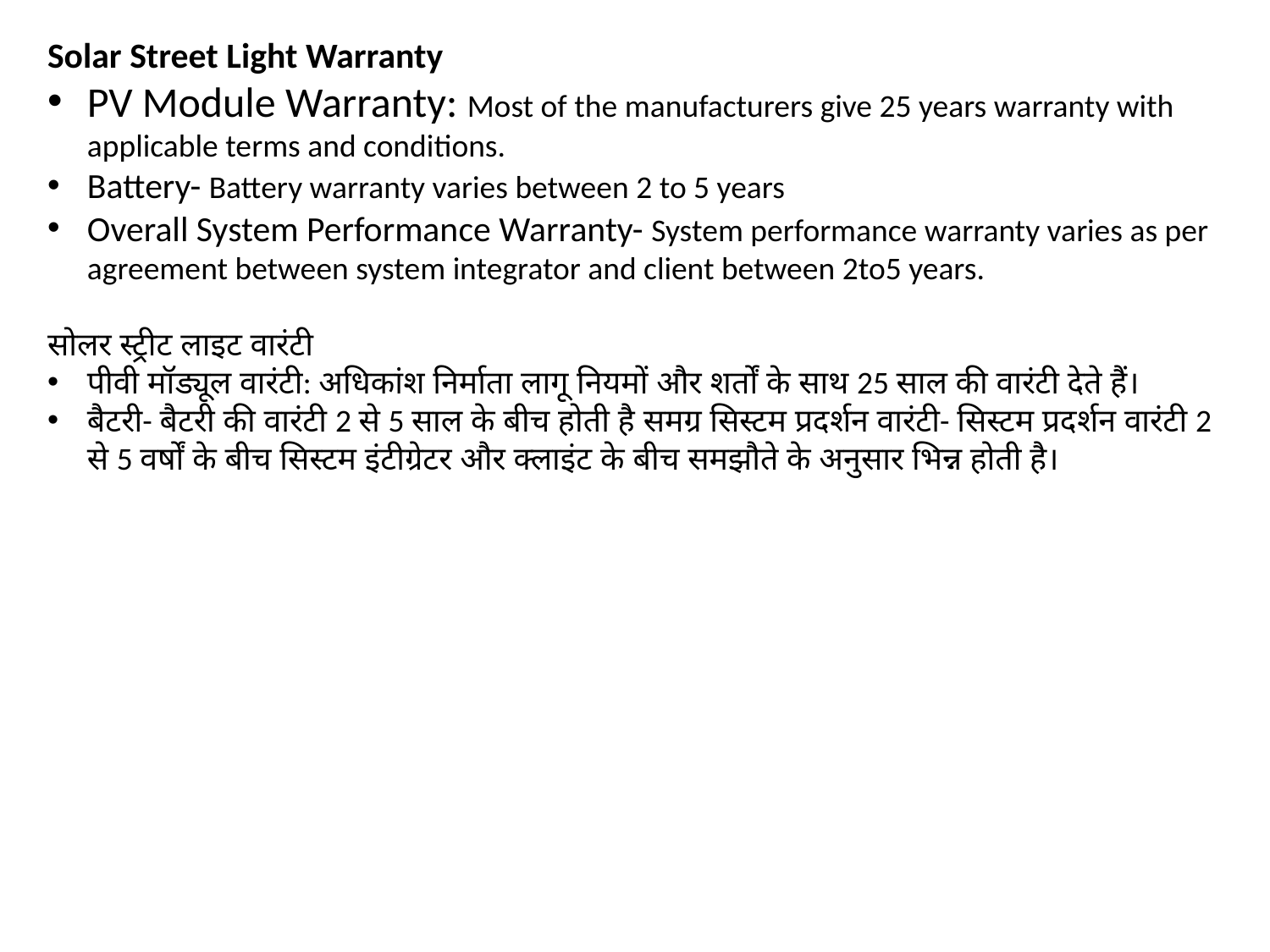

Solar Street Light Warranty
PV Module Warranty: Most of the manufacturers give 25 years warranty with applicable terms and conditions.
Battery- Battery warranty varies between 2 to 5 years
Overall System Performance Warranty- System performance warranty varies as per agreement between system integrator and client between 2to5 years.

सोलर स्ट्रीट लाइट वारंटी
पीवी मॉड्यूल वारंटी: अधिकांश निर्माता लागू नियमों और शर्तों के साथ 25 साल की वारंटी देते हैं।
बैटरी- बैटरी की वारंटी 2 से 5 साल के बीच होती है समग्र सिस्टम प्रदर्शन वारंटी- सिस्टम प्रदर्शन वारंटी 2 से 5 वर्षों के बीच सिस्टम इंटीग्रेटर और क्लाइंट के बीच समझौते के अनुसार भिन्न होती है।